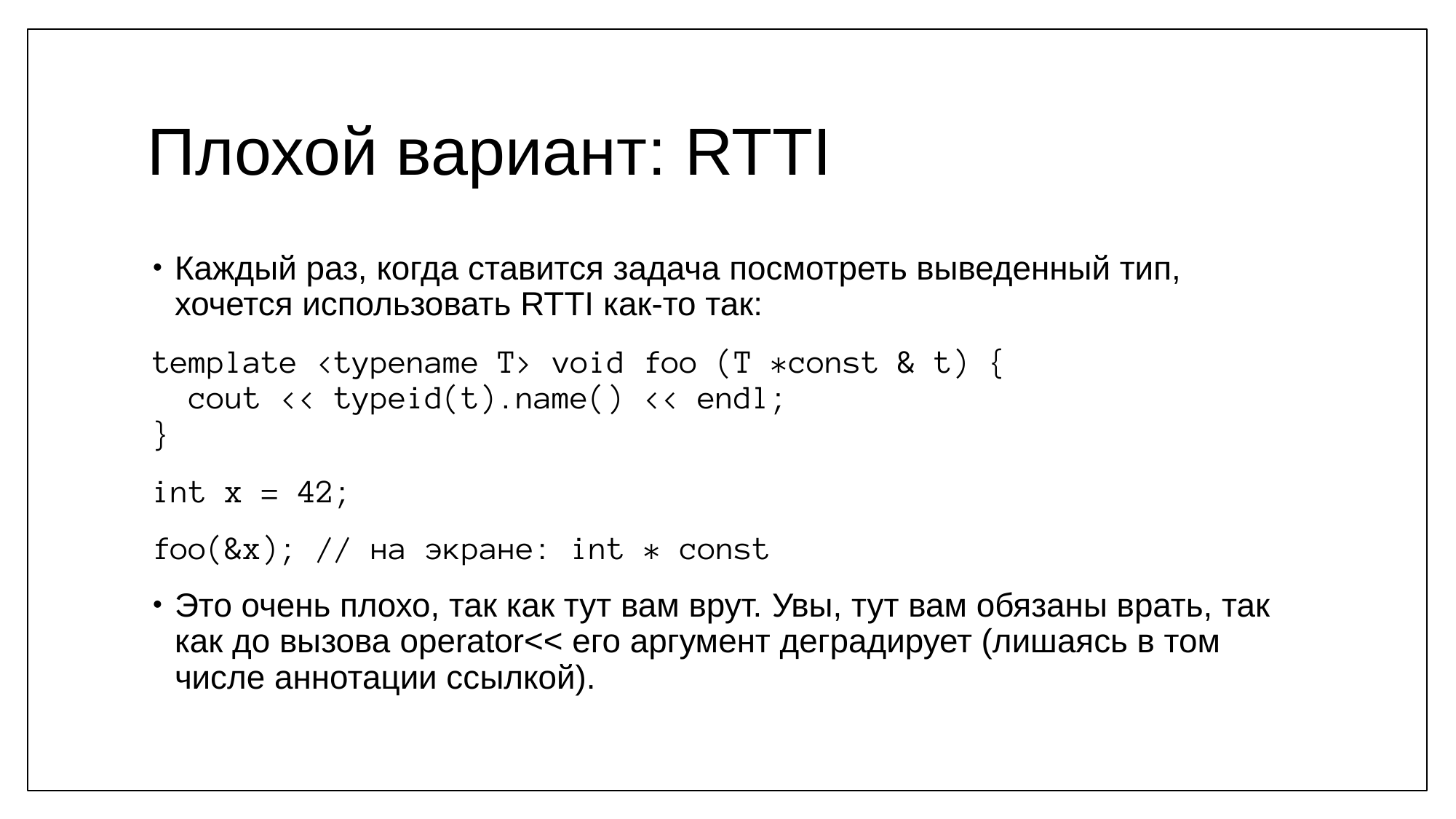

# Плохой вариант: RTTI
Каждый раз, когда ставится задача посмотреть выведенный тип, хочется использовать RTTI как-то так:
template <typename T> void foo (T *const & t) {
  cout << typeid(t).name() << endl;
}
int x = 42;
foo(&x); // на экране: int * const
Это очень плохо, так как тут вам врут. Увы, тут вам обязаны врать, так как до вызова operator<< его аргумент деградирует (лишаясь в том числе аннотации ссылкой).